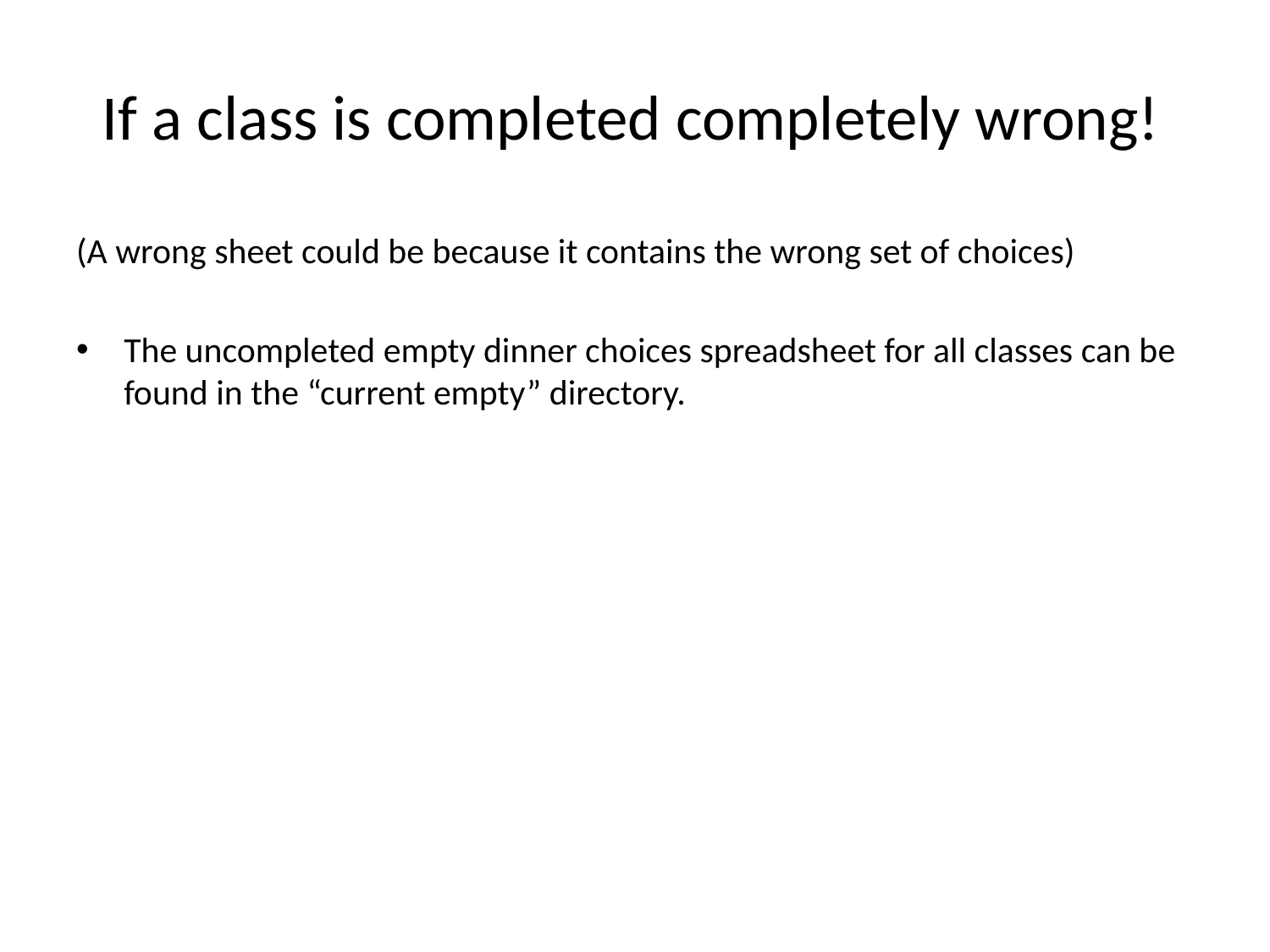

# If a class is completed completely wrong!
(A wrong sheet could be because it contains the wrong set of choices)

The uncompleted empty dinner choices spreadsheet for all classes can be found in the “current empty” directory.